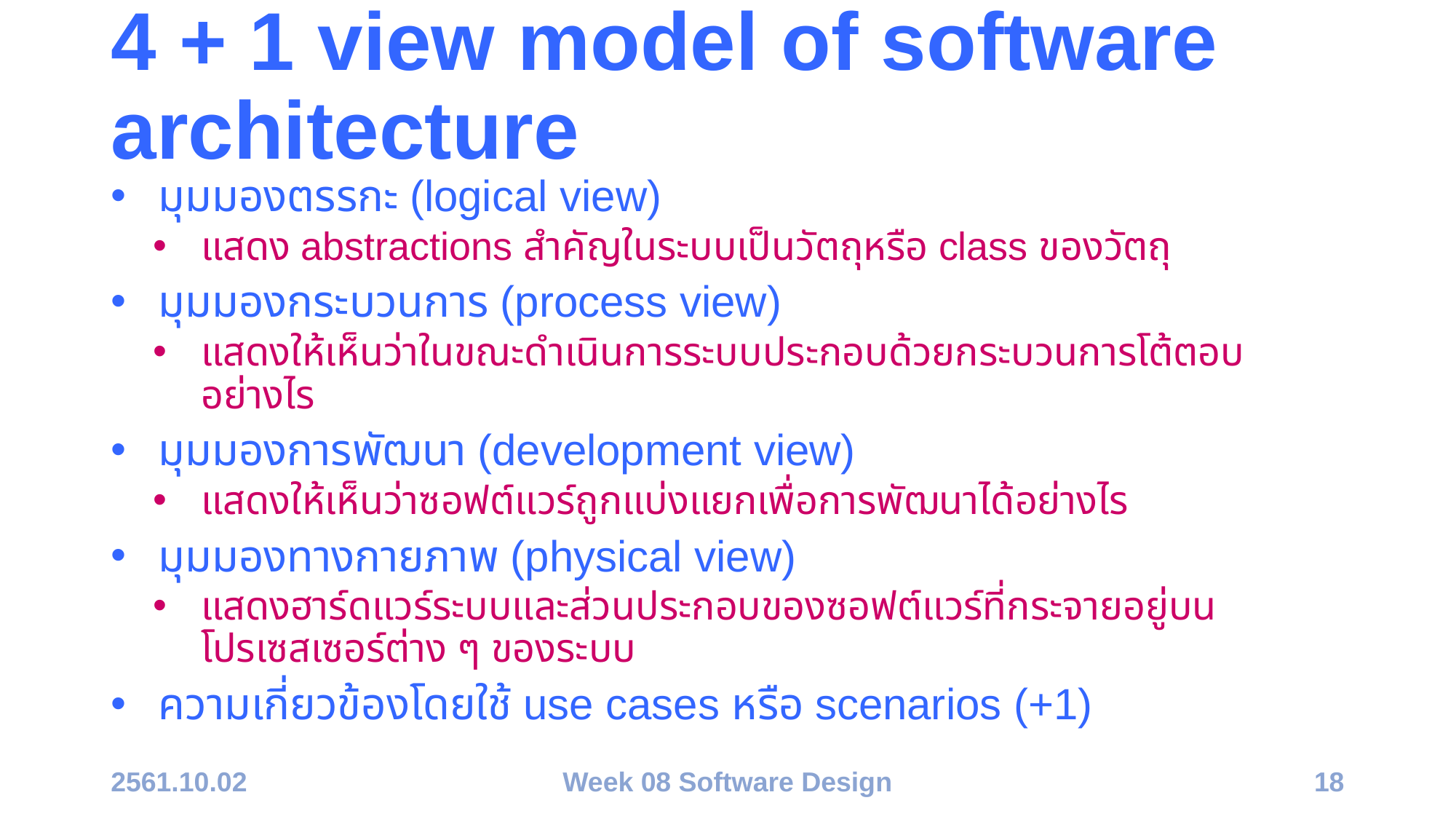

# 4 + 1 view model of software architecture
มุมมองตรรกะ (logical view)
แสดง abstractions สำคัญในระบบเป็นวัตถุหรือ class ของวัตถุ
มุมมองกระบวนการ (process view)
แสดงให้เห็นว่าในขณะดำเนินการระบบประกอบด้วยกระบวนการโต้ตอบอย่างไร
มุมมองการพัฒนา (development view)
แสดงให้เห็นว่าซอฟต์แวร์ถูกแบ่งแยกเพื่อการพัฒนาได้อย่างไร
มุมมองทางกายภาพ (physical view)
แสดงฮาร์ดแวร์ระบบและส่วนประกอบของซอฟต์แวร์ที่กระจายอยู่บนโปรเซสเซอร์ต่าง ๆ ของระบบ
ความเกี่ยวข้องโดยใช้ use cases หรือ scenarios (+1)
2561.10.02
Week 08 Software Design
18